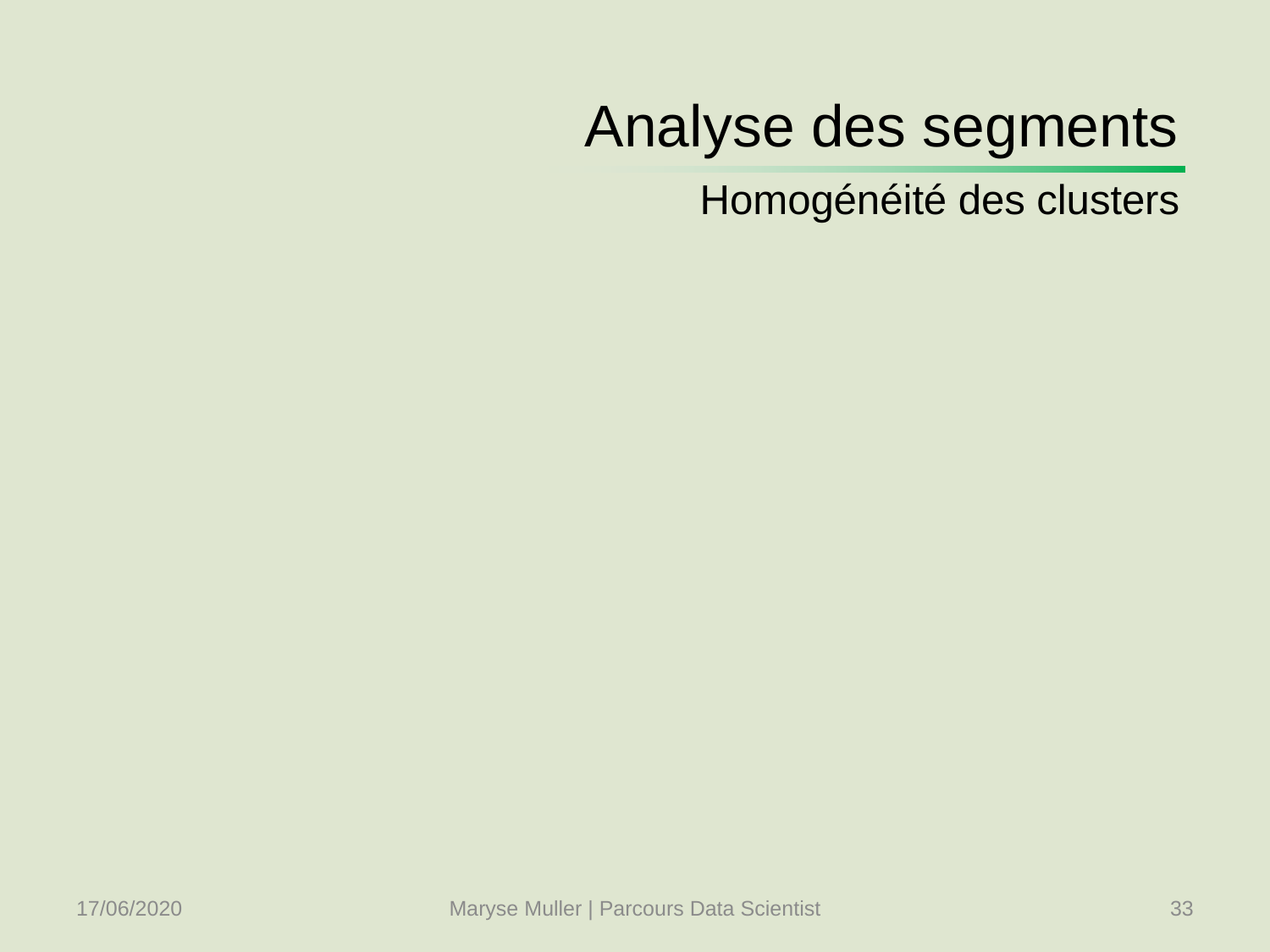

# Analyse des segments Homogénéité des clusters

17/06/2020
Maryse Muller | Parcours Data Scientist
33